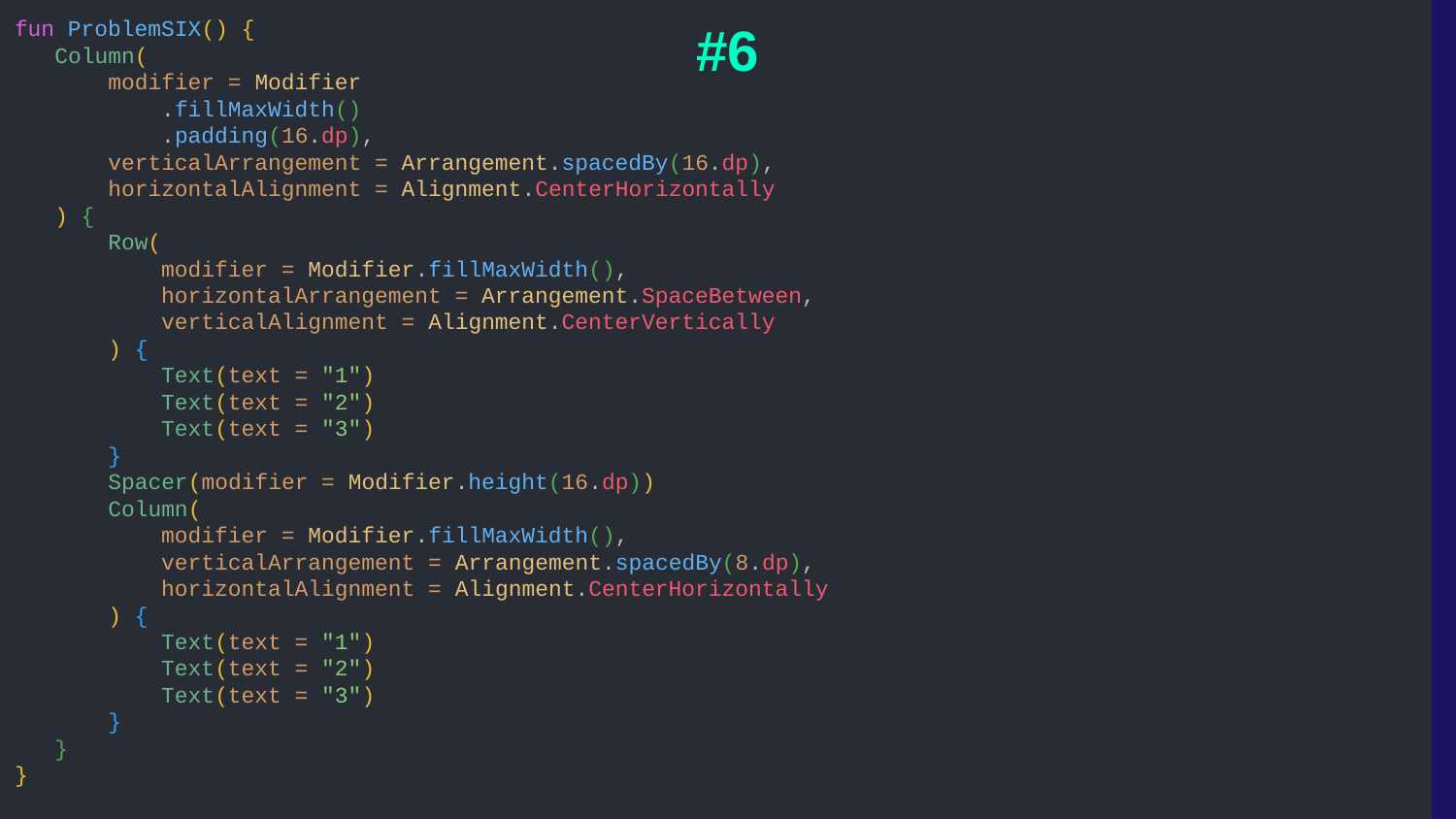

fun ProblemSIX() {
   Column(
       modifier = Modifier
           .fillMaxWidth()
           .padding(16.dp),
       verticalArrangement = Arrangement.spacedBy(16.dp),
       horizontalAlignment = Alignment.CenterHorizontally
   ) {
       Row(
           modifier = Modifier.fillMaxWidth(),
           horizontalArrangement = Arrangement.SpaceBetween,
           verticalAlignment = Alignment.CenterVertically
       ) {
           Text(text = "1")
           Text(text = "2")
           Text(text = "3")
       }
       Spacer(modifier = Modifier.height(16.dp))
       Column(
           modifier = Modifier.fillMaxWidth(),
           verticalArrangement = Arrangement.spacedBy(8.dp),
           horizontalAlignment = Alignment.CenterHorizontally
       ) {
           Text(text = "1")
           Text(text = "2")
           Text(text = "3")
       }
   }
}

#6